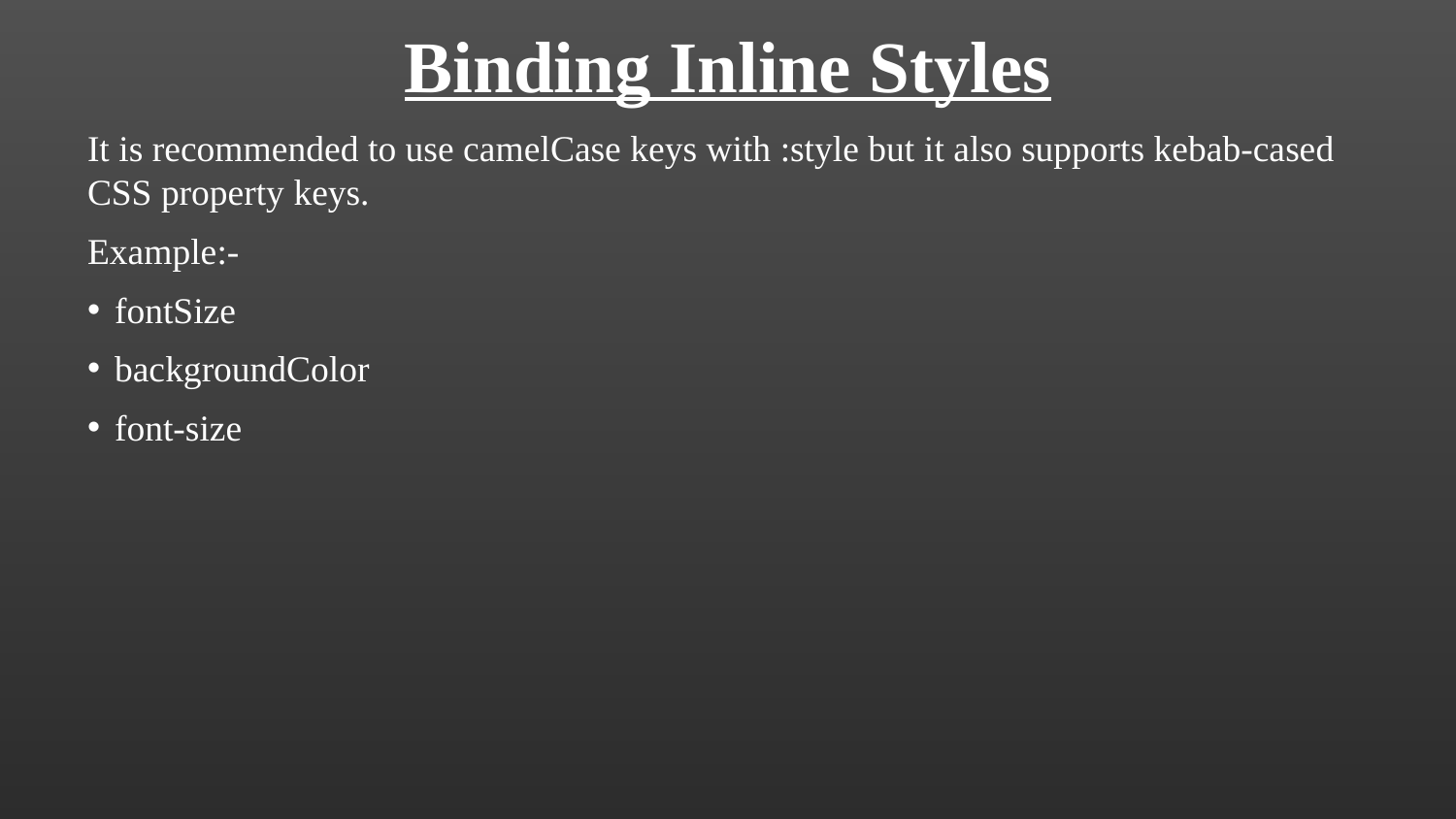

Binding Inline Styles
It is recommended to use camelCase keys with :style but it also supports kebab-cased CSS property keys.
Example:-
fontSize
backgroundColor
font-size